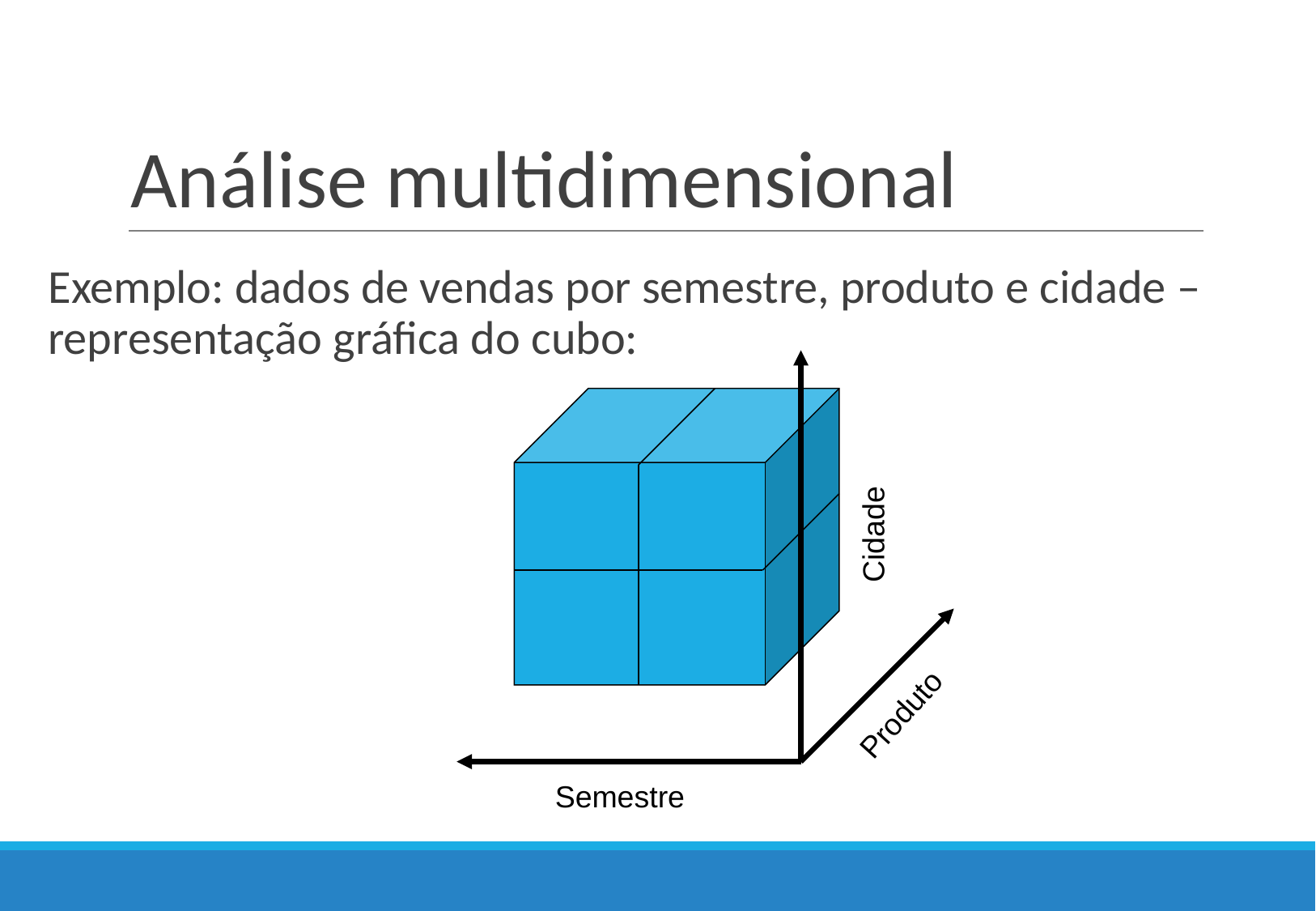

# Análise multidimensional
Exemplo: dados de vendas por semestre, produto e cidade – representação gráfica do cubo:

Cidade
Produto
Semestre